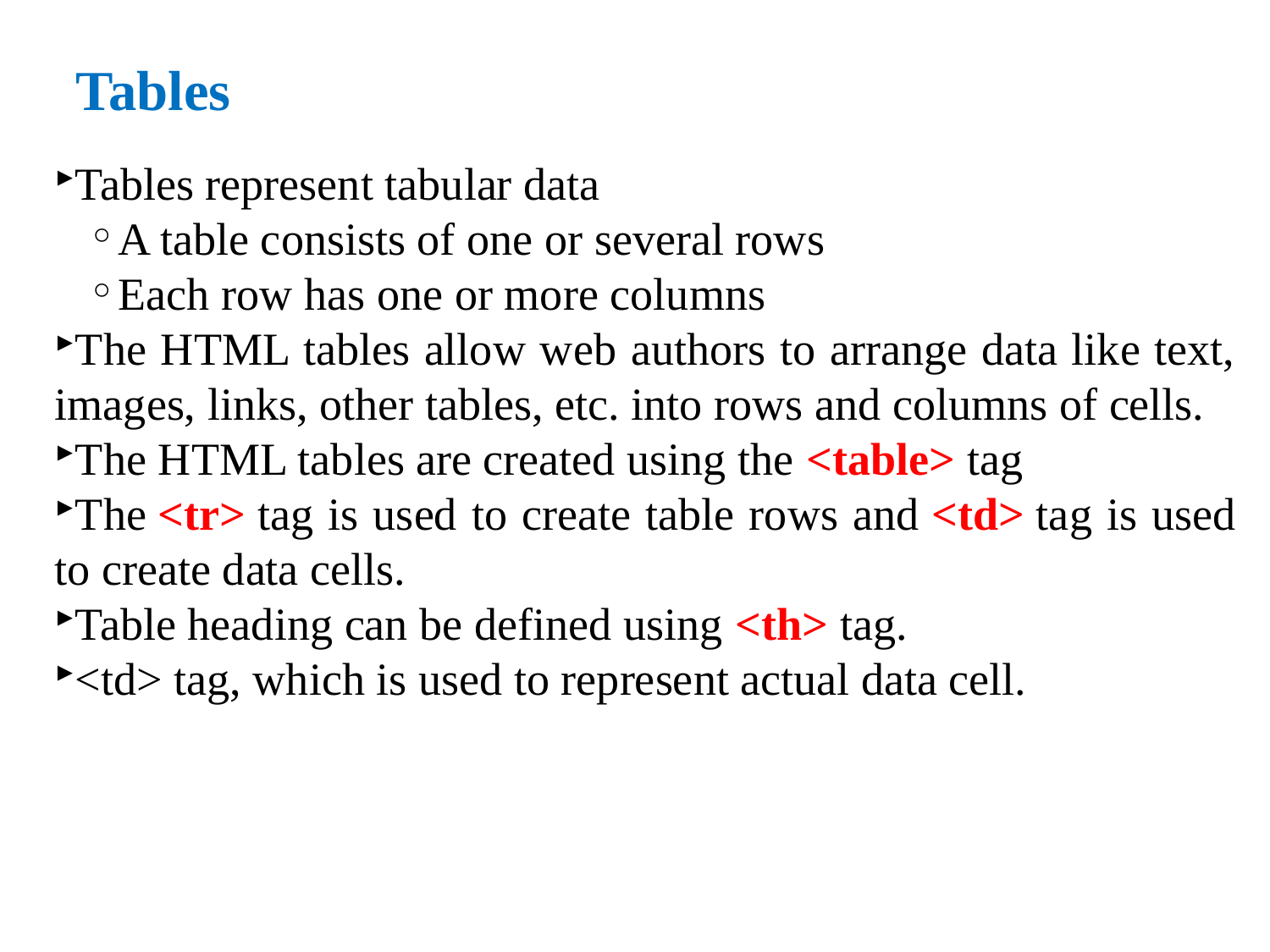

Tables
Tables represent tabular data
A table consists of one or several rows
Each row has one or more columns
The HTML tables allow web authors to arrange data like text, images, links, other tables, etc. into rows and columns of cells.
The HTML tables are created using the <table> tag
The <tr> tag is used to create table rows and <td> tag is used to create data cells.
Table heading can be defined using <th> tag.
<td> tag, which is used to represent actual data cell.